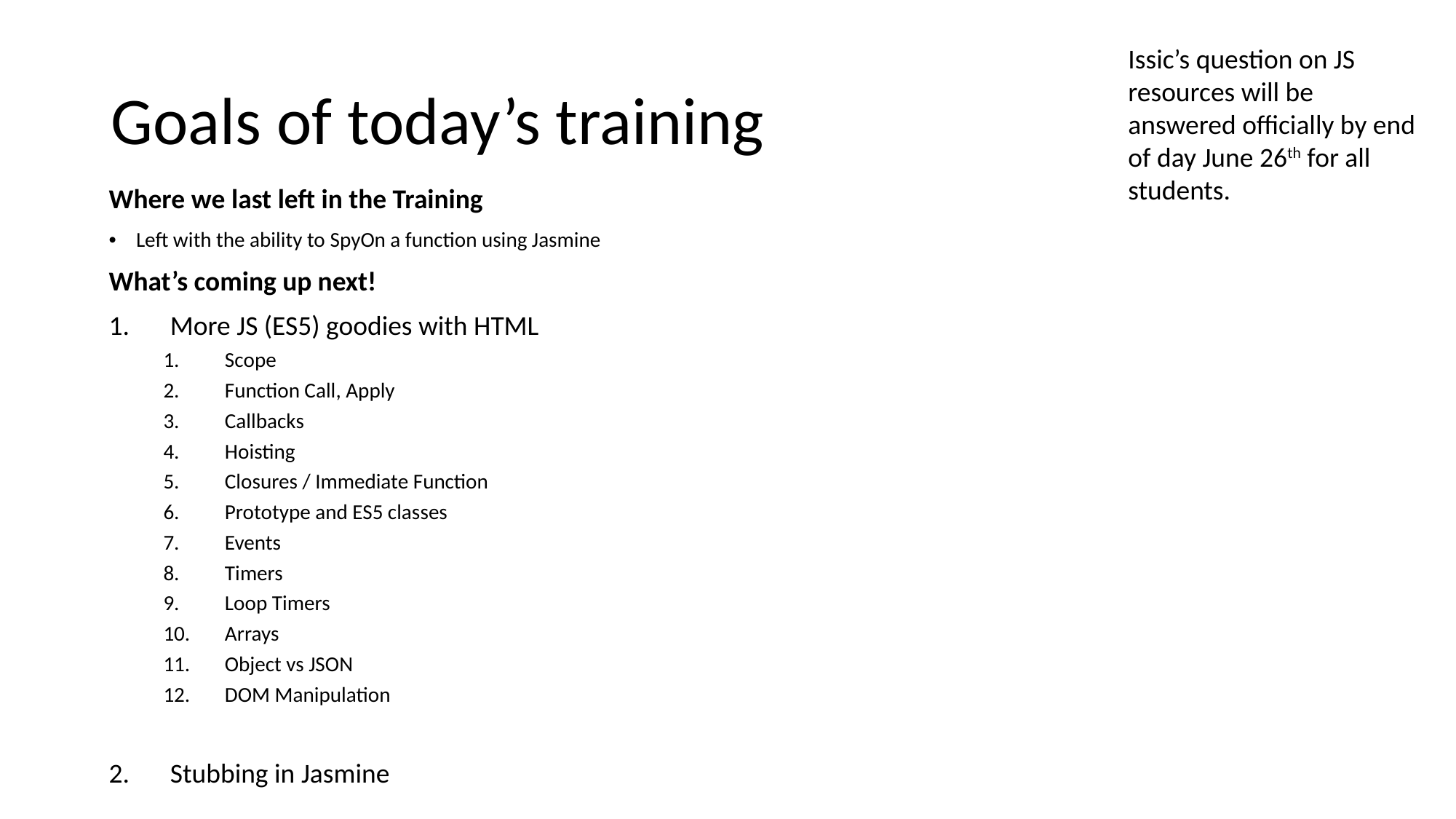

Issic’s question on JS resources will be answered officially by end of day June 26th for all students.
# Goals of today’s training

Where we last left in the Training
Left with the ability to SpyOn a function using Jasmine
What’s coming up next!
More JS (ES5) goodies with HTML
Scope
Function Call, Apply
Callbacks
Hoisting
Closures / Immediate Function
Prototype and ES5 classes
Events
Timers
Loop Timers
Arrays
Object vs JSON
DOM Manipulation

Stubbing in Jasmine